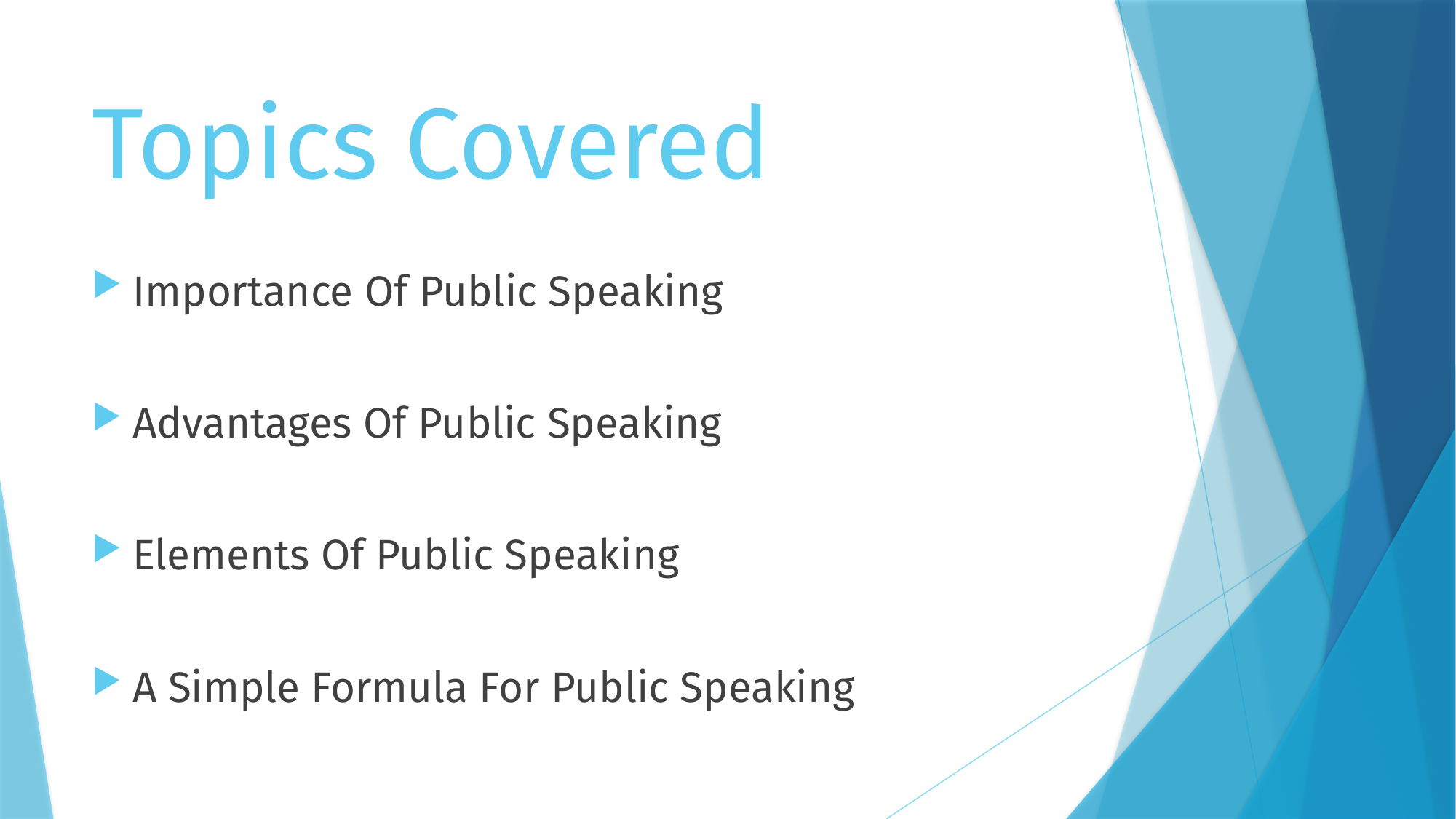

# Topics Covered
Importance Of Public Speaking

Advantages Of Public Speaking

Elements Of Public Speaking

A Simple Formula For Public Speaking